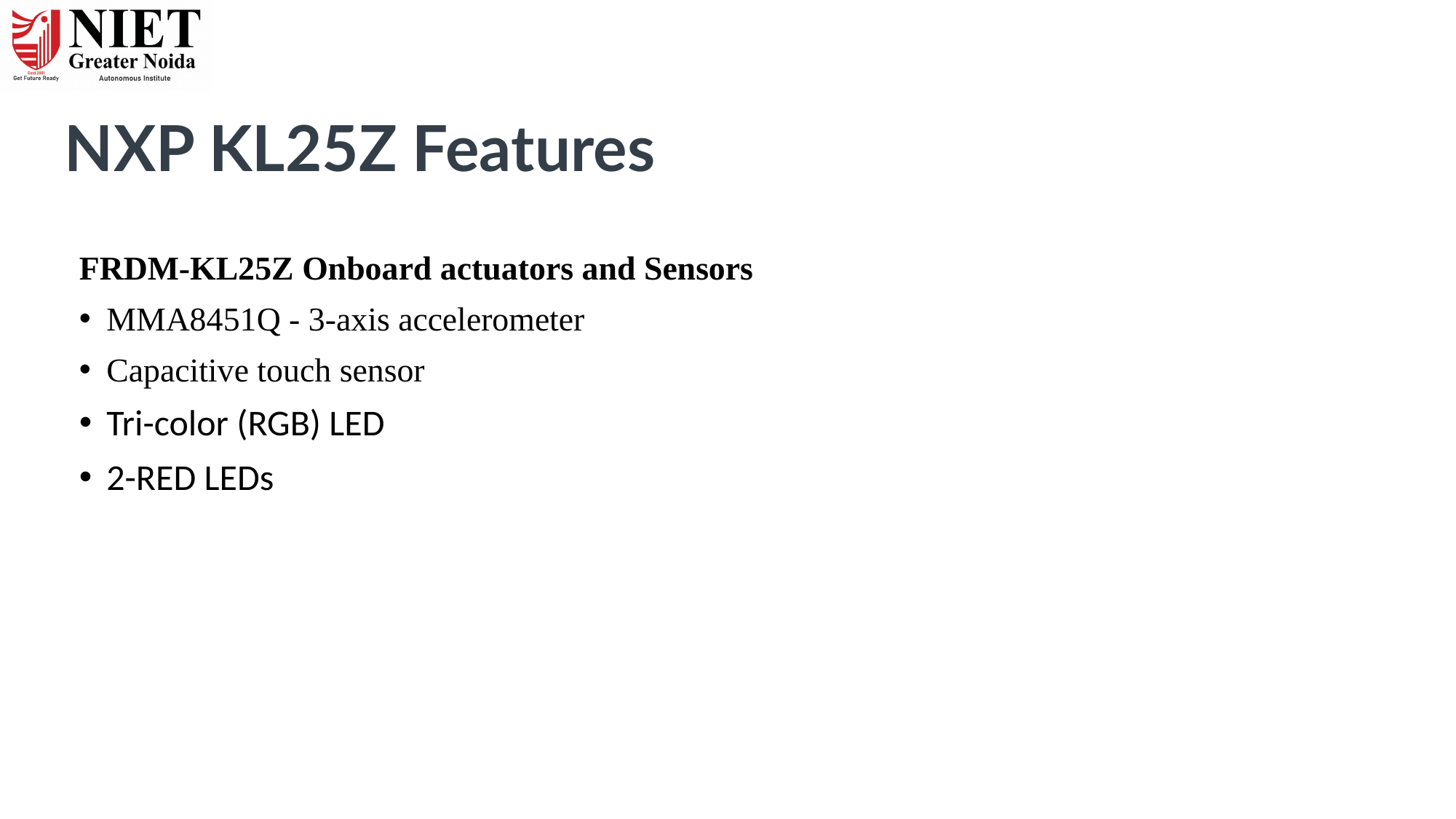

# NXP KL25Z Features
FRDM-KL25Z Onboard actuators and Sensors
MMA8451Q - 3-axis accelerometer
Capacitive touch sensor
Tri-color (RGB) LED
2-RED LEDs